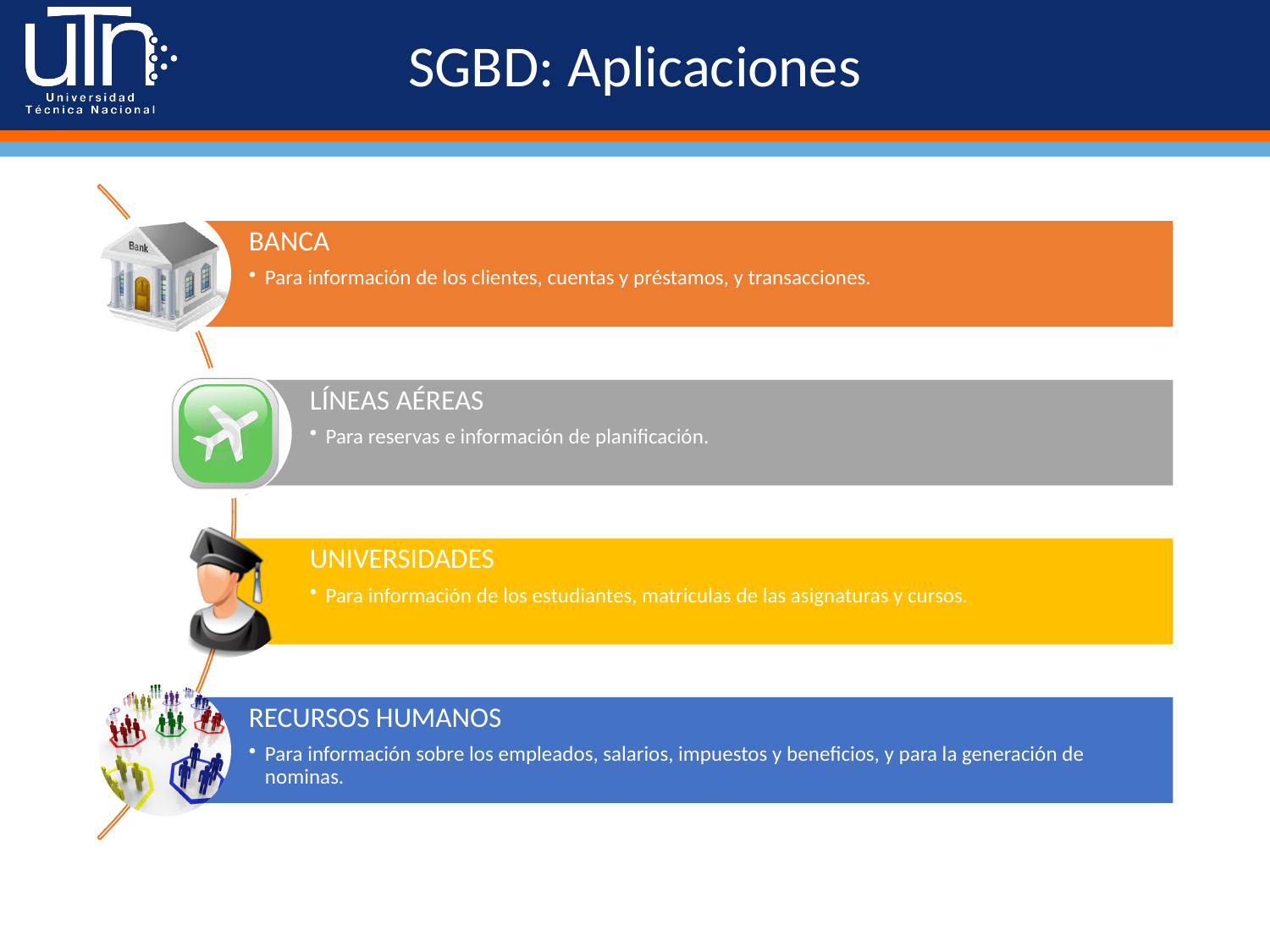

# SGBD: Aplicaciones
BANCA
Para información de los clientes, cuentas y préstamos, y transacciones.
LÍNEAS AÉREAS
Para reservas e información de planificación.
UNIVERSIDADES
Para información de los estudiantes, matriculas de las asignaturas y cursos.
RECURSOS HUMANOS
Para información sobre los empleados, salarios, impuestos y beneficios, y para la generación de nominas.